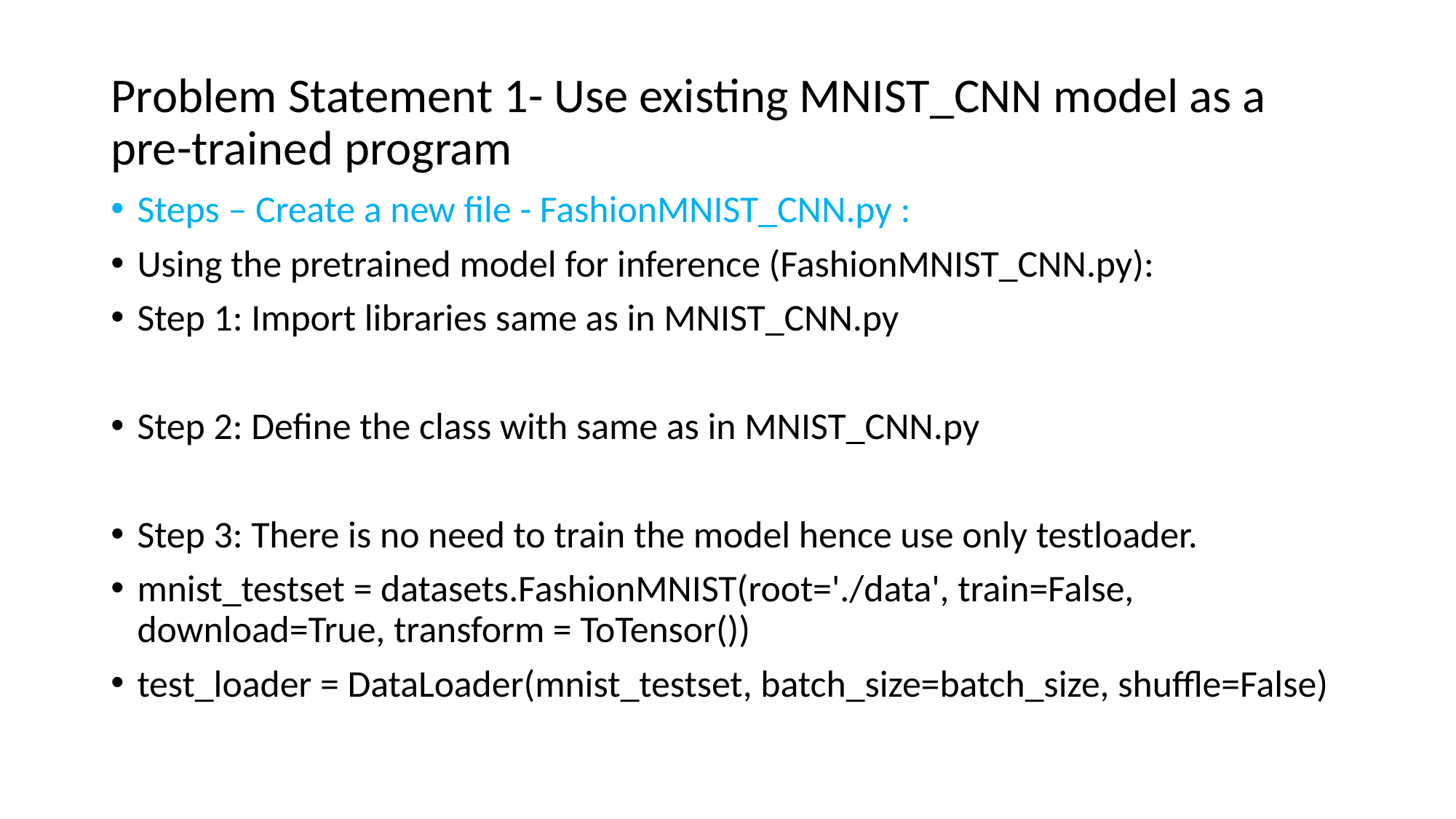

# Problem Statement 1- Use existing MNIST_CNN model as a pre-trained program
Steps – Create a new file - FashionMNIST_CNN.py :
Using the pretrained model for inference (FashionMNIST_CNN.py):
Step 1: Import libraries same as in MNIST_CNN.py

Step 2: Define the class with same as in MNIST_CNN.py

Step 3: There is no need to train the model hence use only testloader.
mnist_testset = datasets.FashionMNIST(root='./data', train=False, download=True, transform = ToTensor())
test_loader = DataLoader(mnist_testset, batch_size=batch_size, shuffle=False)